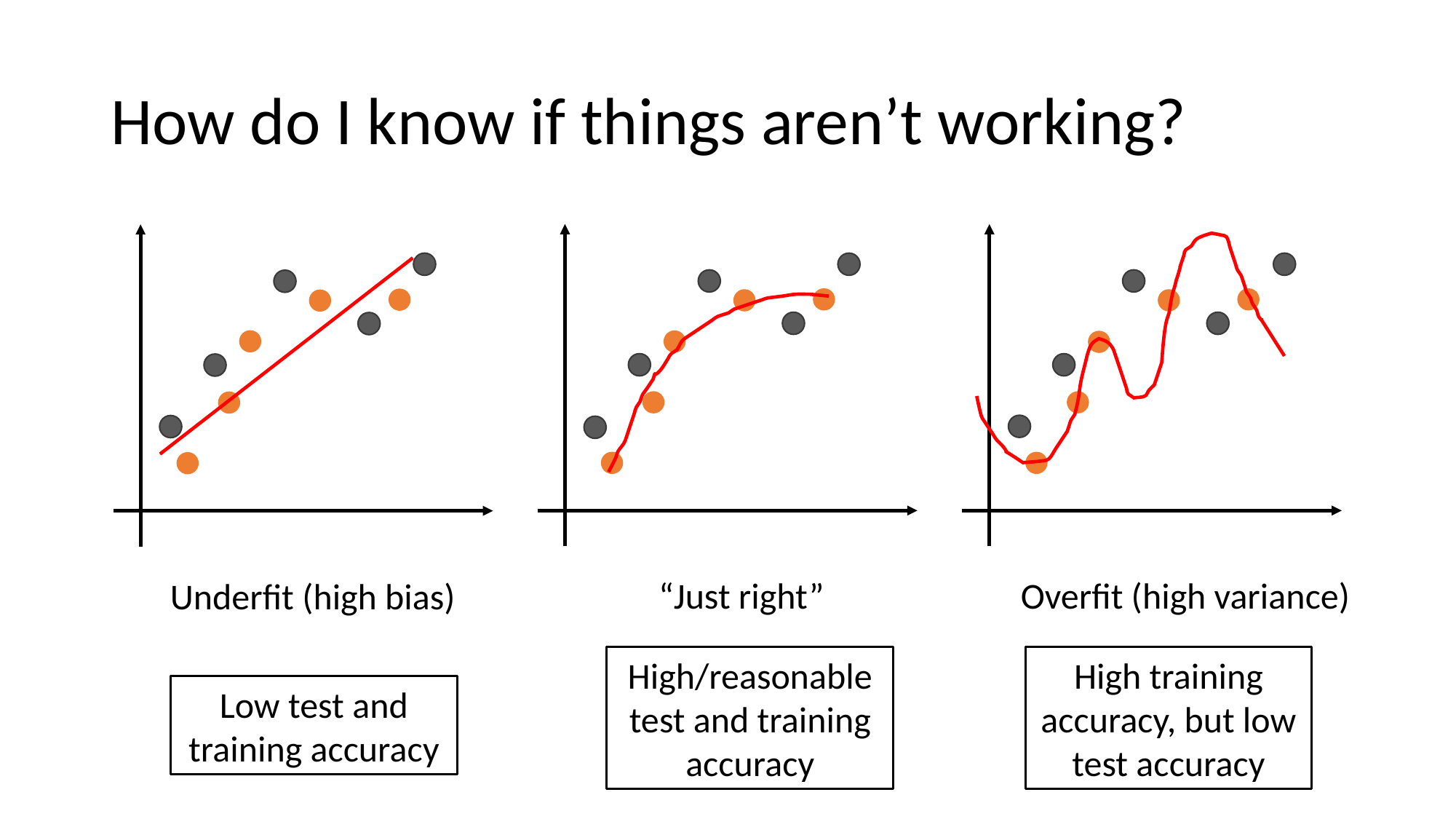

# How do I know if things aren’t working?

“Just right”

Overfit (high variance)
Underfit (high bias)
High training accuracy, but low test accuracy
High/reasonable
test and training accuracy
Low test and training accuracy